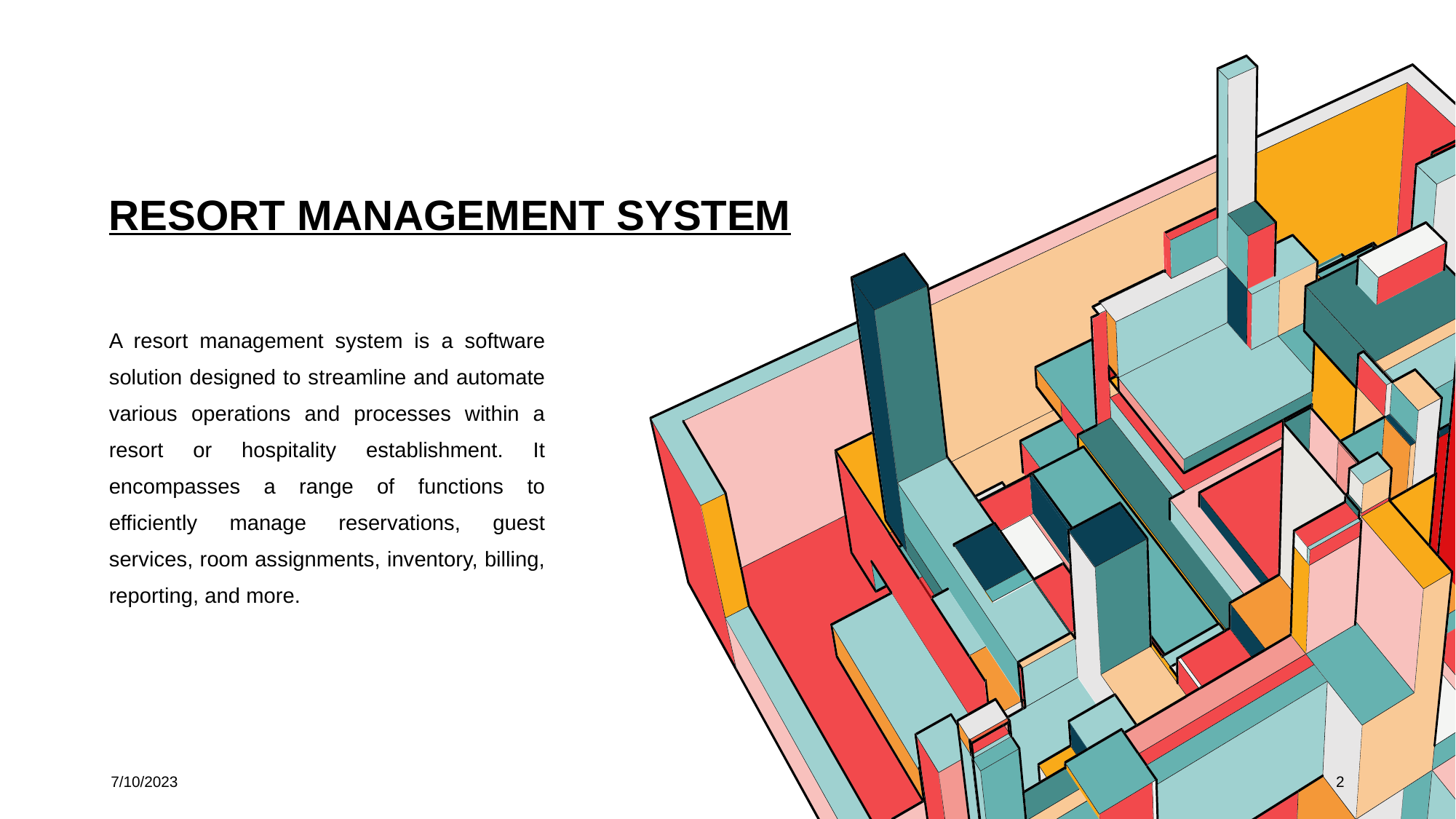

# Resort management system
A resort management system is a software solution designed to streamline and automate various operations and processes within a resort or hospitality establishment. It encompasses a range of functions to efficiently manage reservations, guest services, room assignments, inventory, billing, reporting, and more.
7/10/2023
2